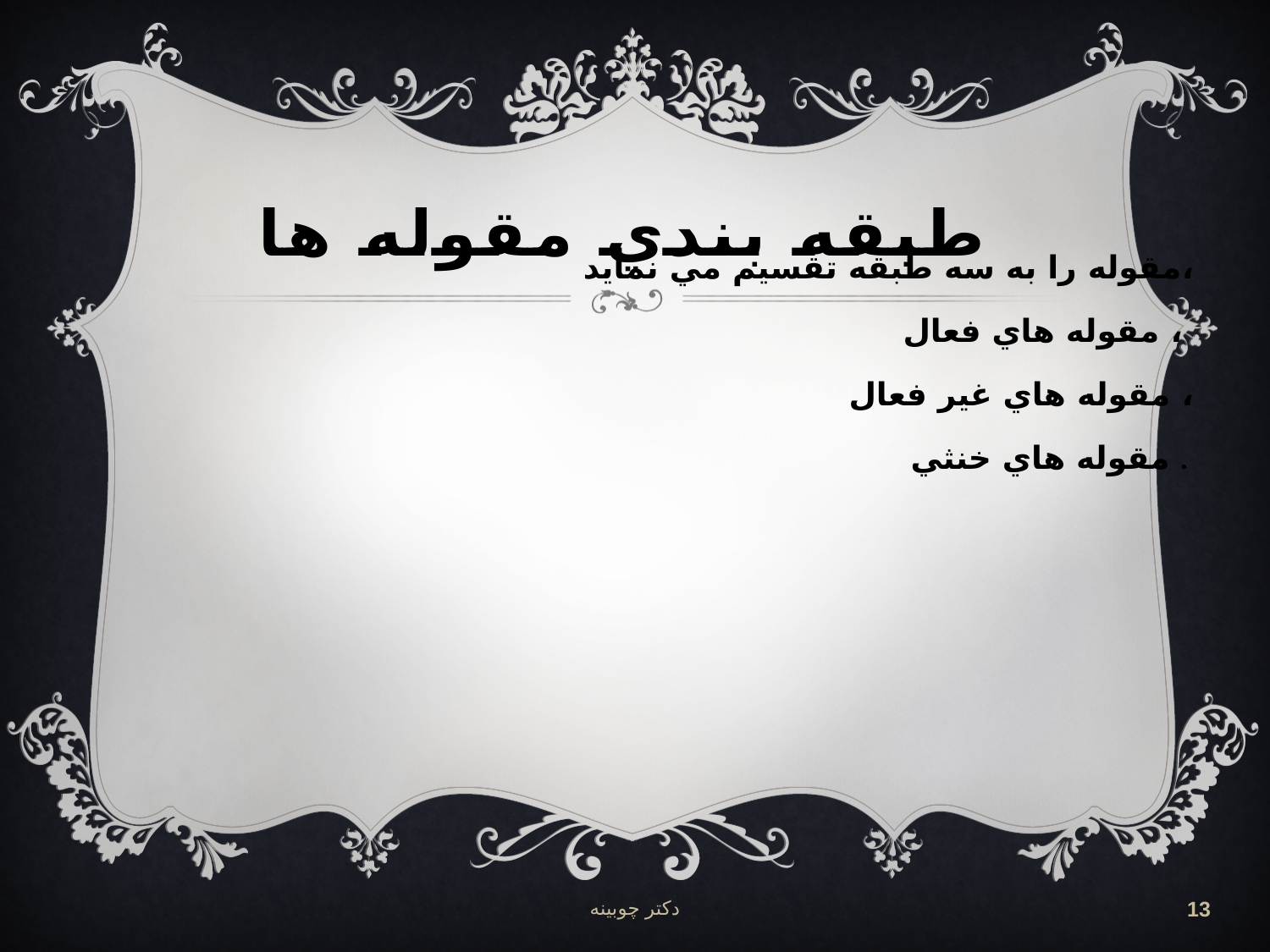

# طبقه بندي مقوله ها
مقوله را به سه طبقه تقسيم مي نمايد،
  مقوله هاي فعال ،
  مقوله هاي غير فعال ،
  مقوله هاي خنثي .
دکتر چوبینه
13